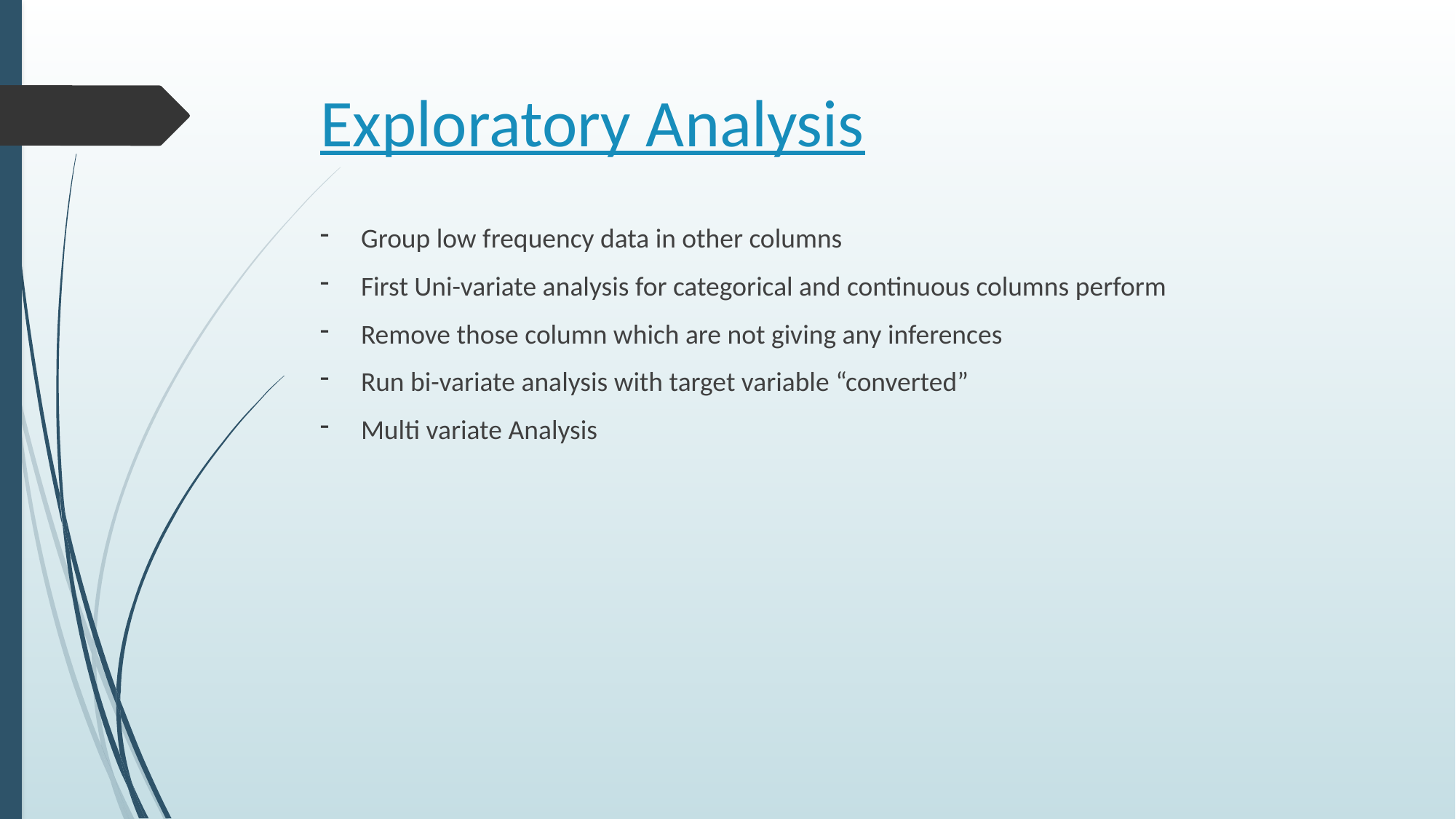

# Exploratory Analysis
Group low frequency data in other columns
First Uni-variate analysis for categorical and continuous columns perform
Remove those column which are not giving any inferences
Run bi-variate analysis with target variable “converted”
Multi variate Analysis